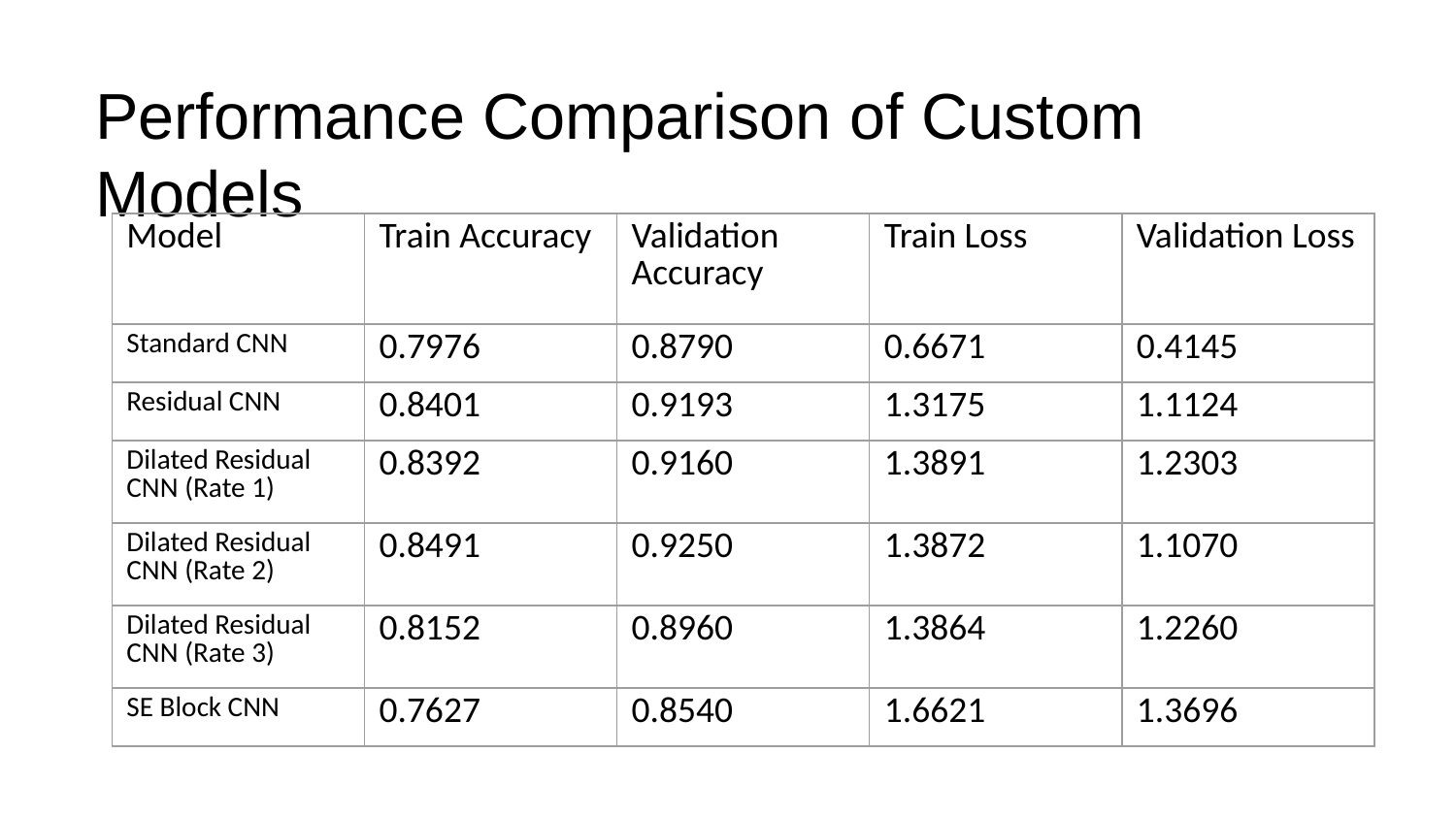

Performance Comparison of Custom Models​
| Model | Train Accuracy | Validation Accuracy | Train Loss | Validation Loss |
| --- | --- | --- | --- | --- |
| Standard CNN | 0.7976 | 0.8790 | 0.6671 | 0.4145 |
| Residual CNN | 0.8401 | 0.9193 | 1.3175 | 1.1124 |
| Dilated Residual CNN (Rate 1) | 0.8392 | 0.9160 | 1.3891 | 1.2303 |
| Dilated Residual CNN (Rate 2) | 0.8491 | 0.9250 | 1.3872 | 1.1070 |
| Dilated Residual CNN (Rate 3) | 0.8152 | 0.8960 | 1.3864 | 1.2260 |
| SE Block CNN | 0.7627 | 0.8540 | 1.6621 | 1.3696 |